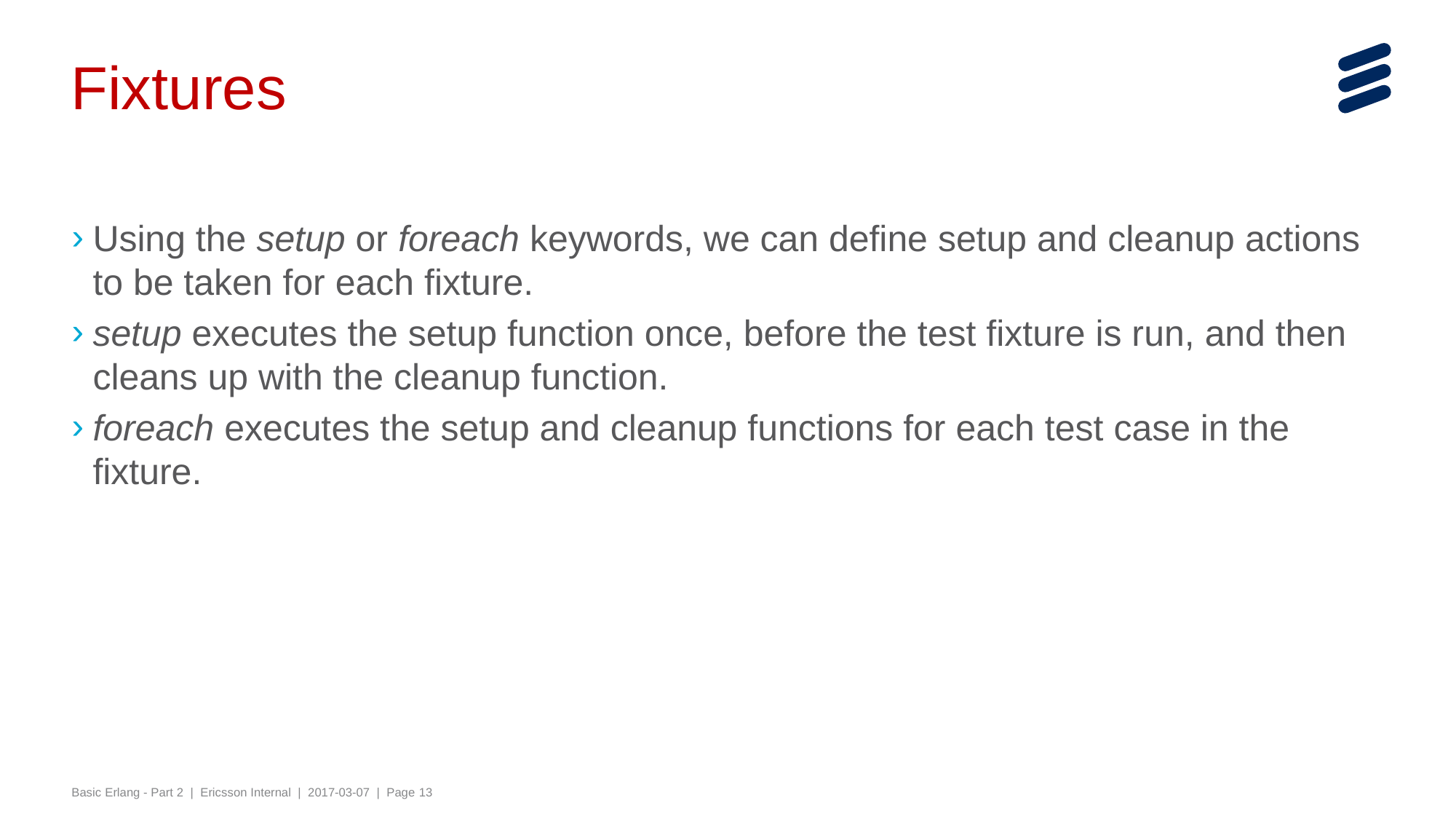

# Fixtures
Using the setup or foreach keywords, we can define setup and cleanup actions to be taken for each fixture.
setup executes the setup function once, before the test fixture is run, and then cleans up with the cleanup function.
foreach executes the setup and cleanup functions for each test case in the fixture.